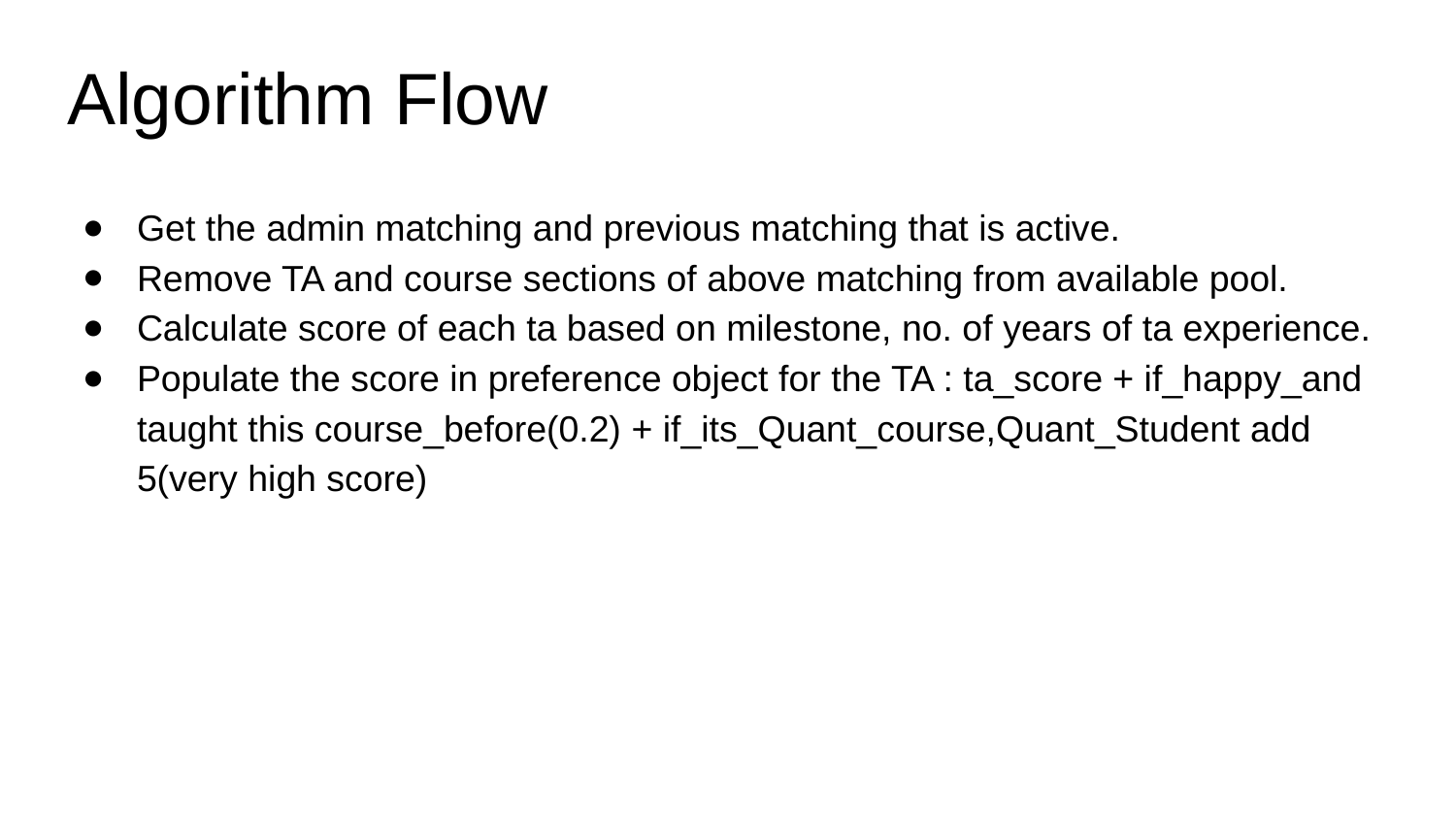

Algorithm Flow
Get the admin matching and previous matching that is active.
Remove TA and course sections of above matching from available pool.
Calculate score of each ta based on milestone, no. of years of ta experience.
Populate the score in preference object for the TA : ta_score + if_happy_and taught this course_before(0.2) + if_its_Quant_course,Quant_Student add 5(very high score)